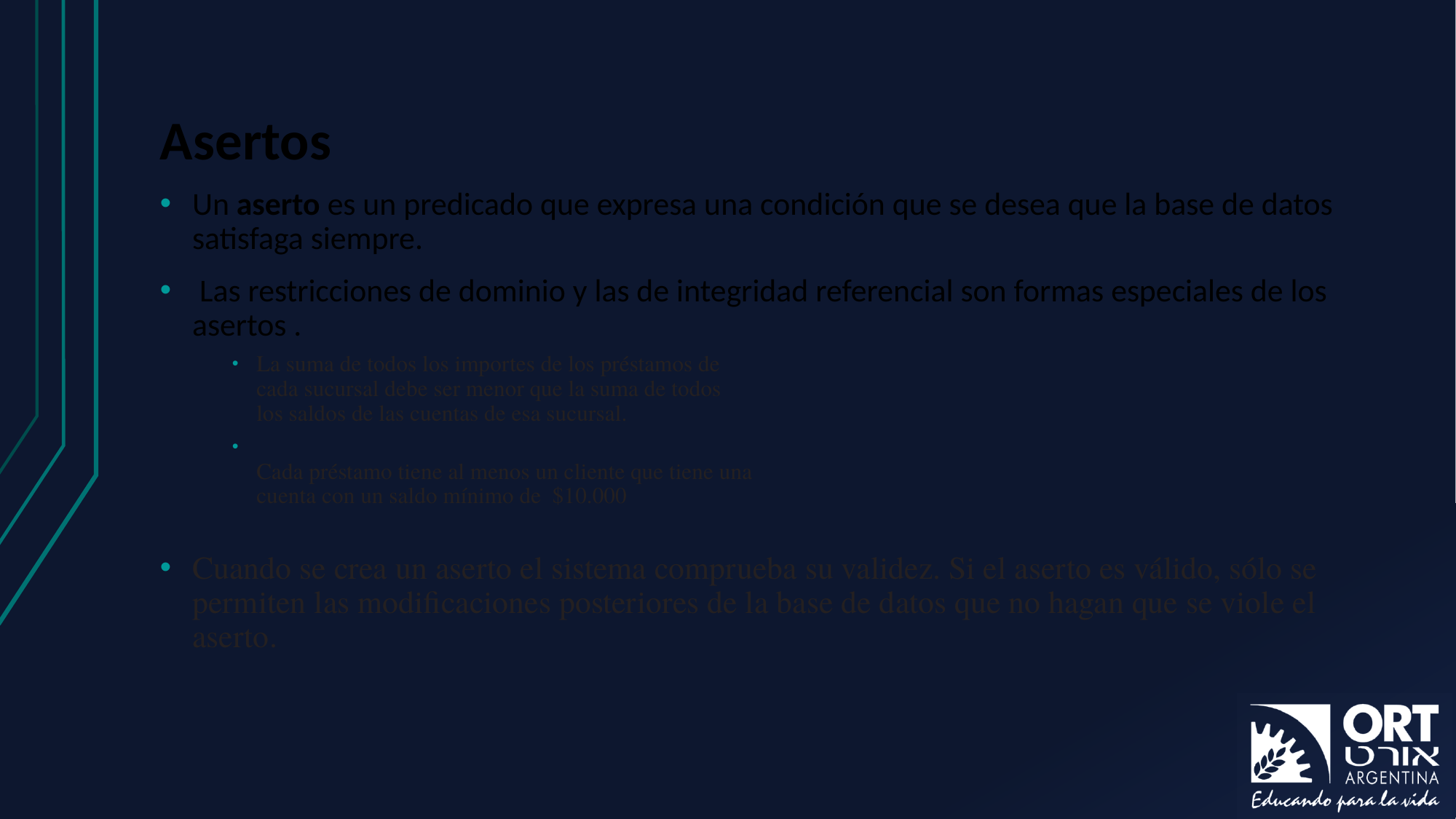

# Asertos
Un aserto es un predicado que expresa una condición que se desea que la base de datos satisfaga siempre.
 Las restricciones de dominio y las de integridad referencial son formas especiales de los asertos .
La suma de todos los importes de los préstamos de
cada sucursal debe ser menor que la suma de todos
los saldos de las cuentas de esa sucursal.
Cada préstamo tiene al menos un cliente que tiene una
cuenta con un saldo mínimo de  $10.000
Cuando se crea un aserto el sistema comprueba su validez. Si el aserto es válido, sólo se permiten las modificaciones posteriores de la base de datos que no hagan que se viole el aserto.